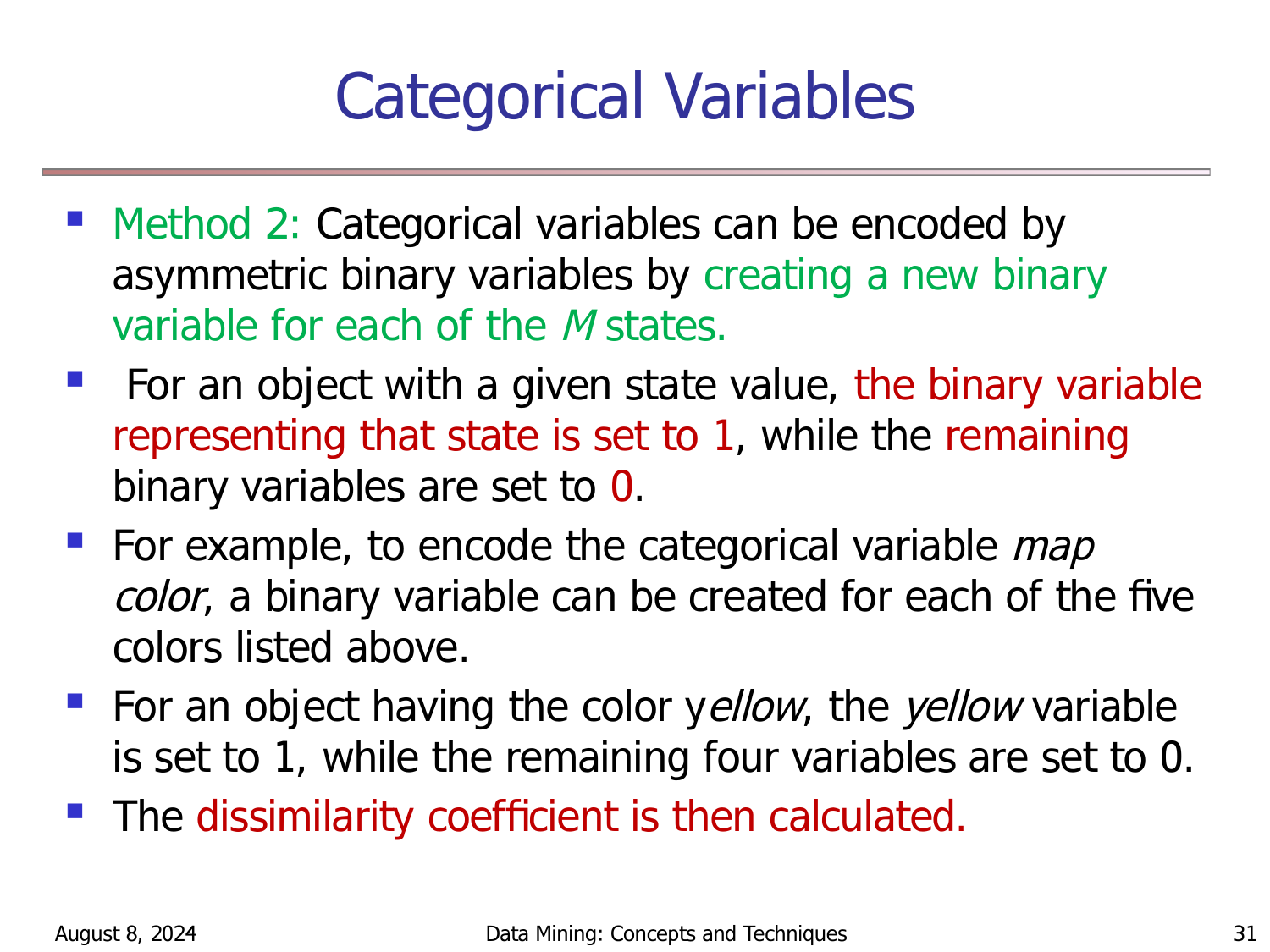

# Categorical Variables
Method 2: Categorical variables can be encoded by asymmetric binary variables by creating a new binary variable for each of the M states.
 For an object with a given state value, the binary variable representing that state is set to 1, while the remaining binary variables are set to 0.
For example, to encode the categorical variable map color, a binary variable can be created for each of the five colors listed above.
For an object having the color yellow, the yellow variable is set to 1, while the remaining four variables are set to 0.
The dissimilarity coefficient is then calculated.
August 8, 2024
Data Mining: Concepts and Techniques
31